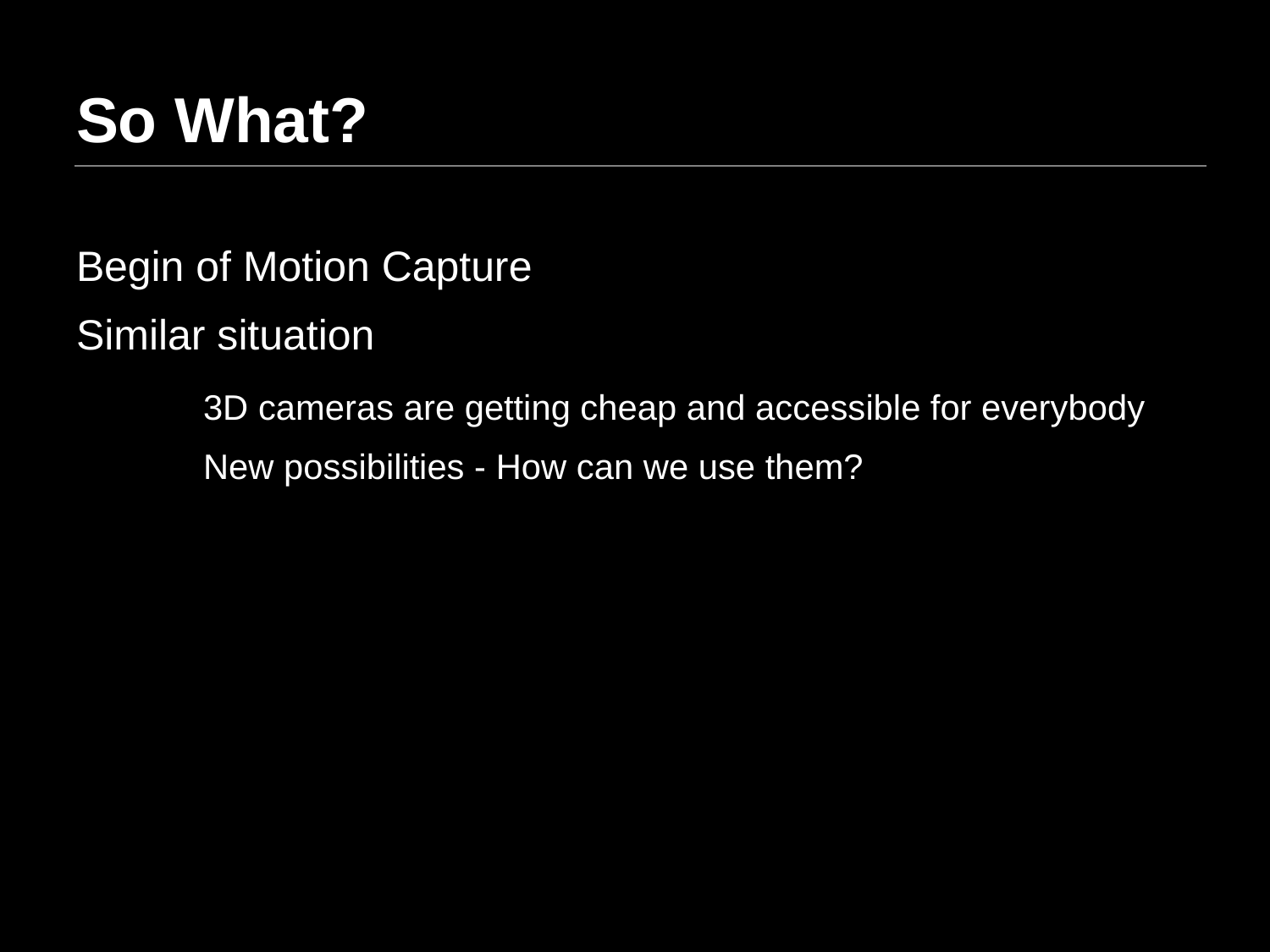

# So What?
Begin of Motion Capture
Similar situation
	3D cameras are getting cheap and accessible for everybody
	New possibilities - How can we use them?